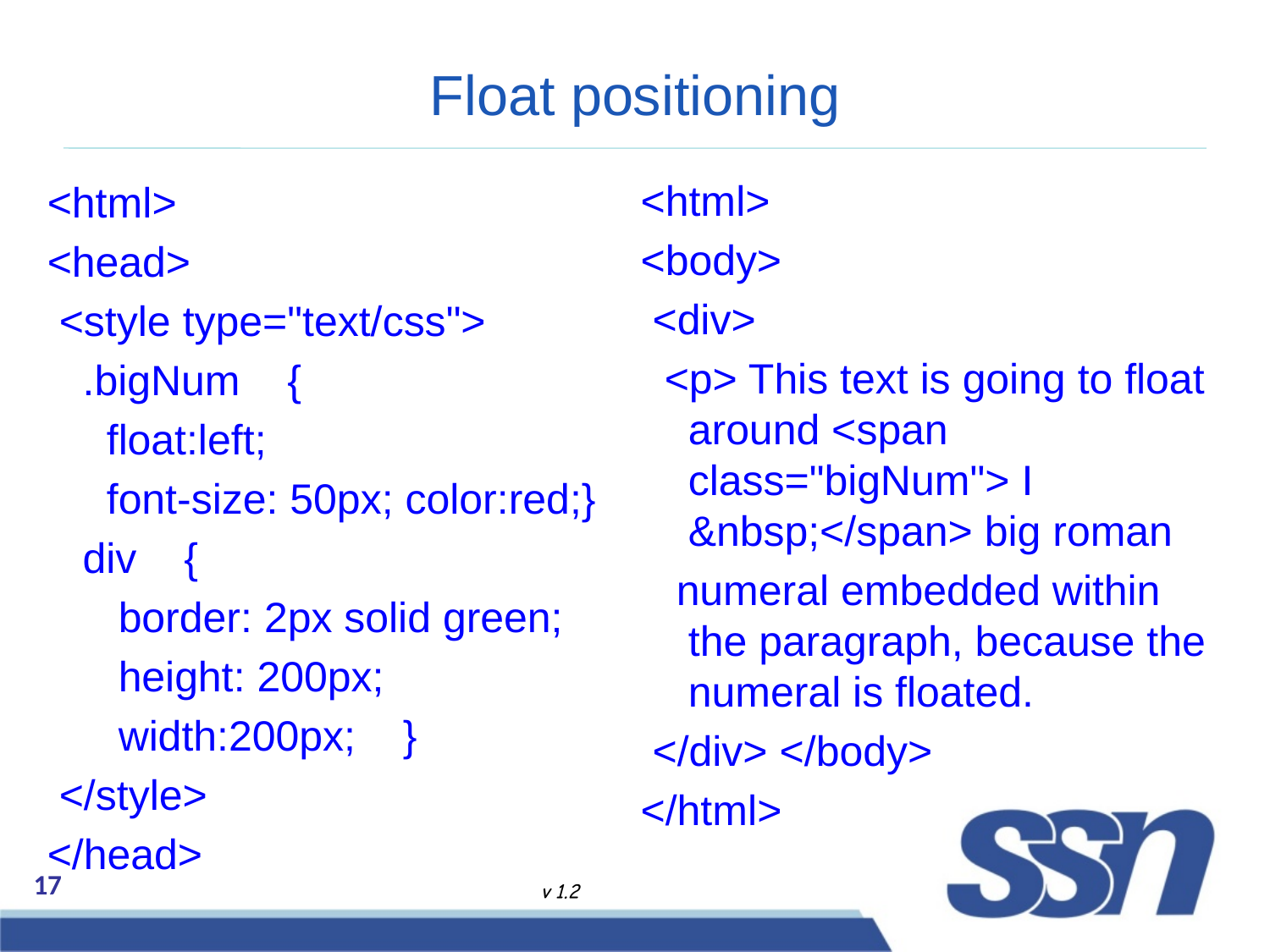

# Float positioning
<html>
<body>
 <div>
  <p> This text is going to float around <span class="bigNum"> I &nbsp;</span> big roman
   numeral embedded within the paragraph, because the numeral is floated.
 </div> </body>
</html>
<html>
<head>
 <style type="text/css">
   .bigNum    {
     float:left;
     font-size: 50px; color:red;}
   div    {
      border: 2px solid green;
      height: 200px;
      width:200px;    }
 </style>
</head>